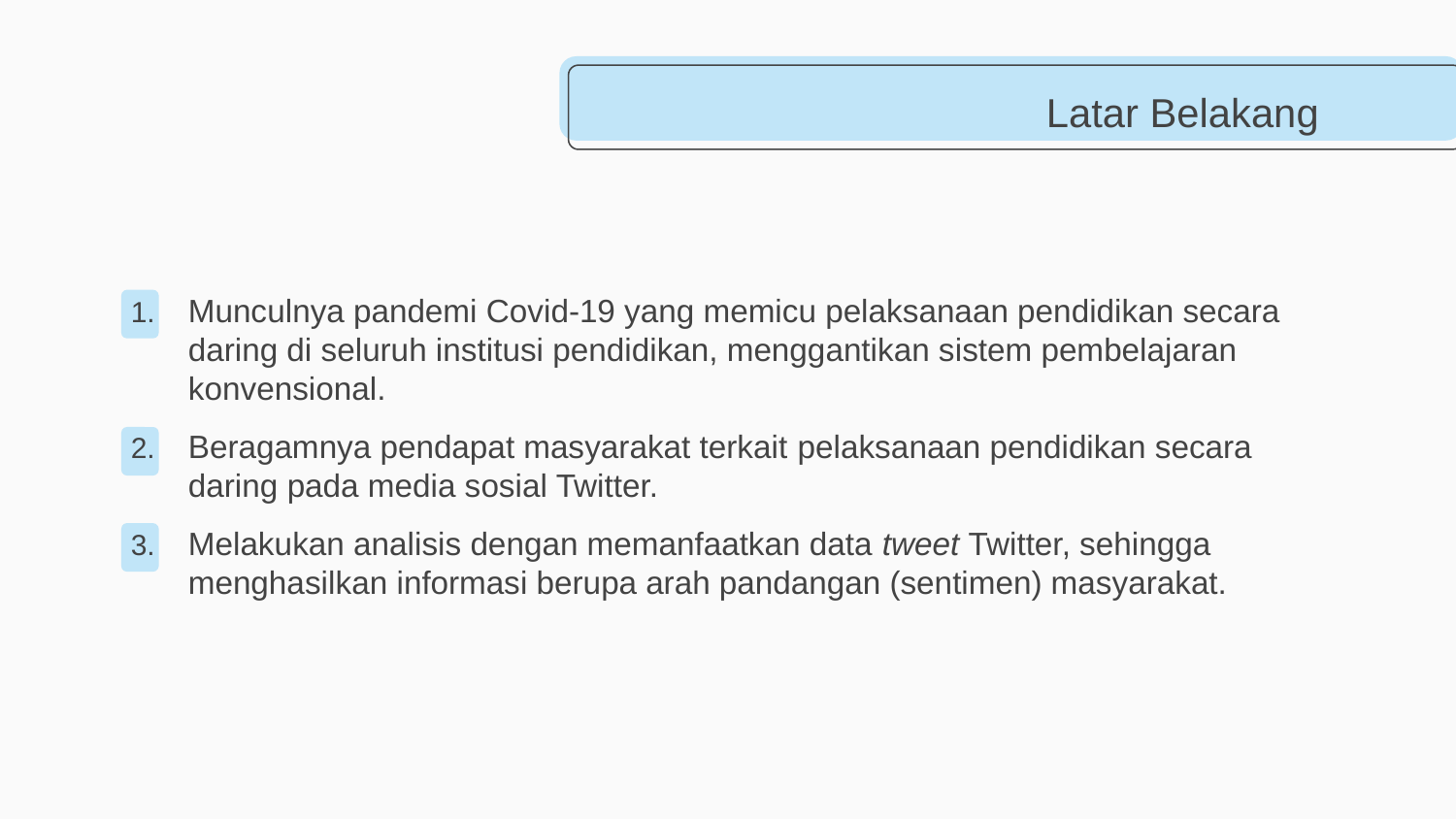

# Latar Belakang

Munculnya pandemi Covid-19 yang memicu pelaksanaan pendidikan secara daring di seluruh institusi pendidikan, menggantikan sistem pembelajaran konvensional.

Beragamnya pendapat masyarakat terkait pelaksanaan pendidikan secara daring pada media sosial Twitter.

Melakukan analisis dengan memanfaatkan data tweet Twitter, sehingga menghasilkan informasi berupa arah pandangan (sentimen) masyarakat.